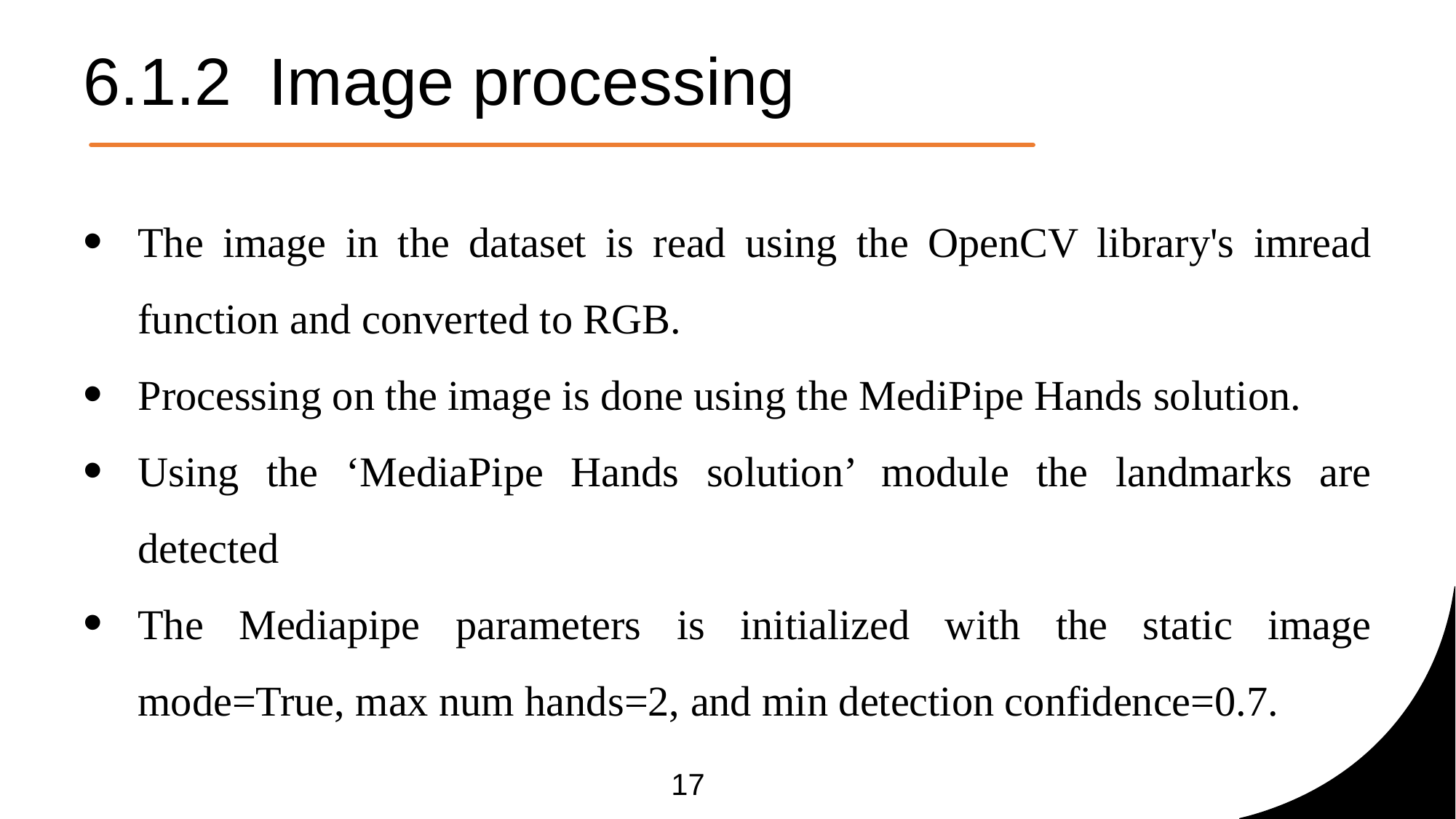

# 6.1.2  Image processing
The image in the dataset is read using the OpenCV library's imread function and converted to RGB.
Processing on the image is done using the MediPipe Hands solution.
Using the ‘MediaPipe Hands solution’ module the landmarks are detected
The Mediapipe parameters is initialized with the static image mode=True, max num hands=2, and min detection confidence=0.7.
17